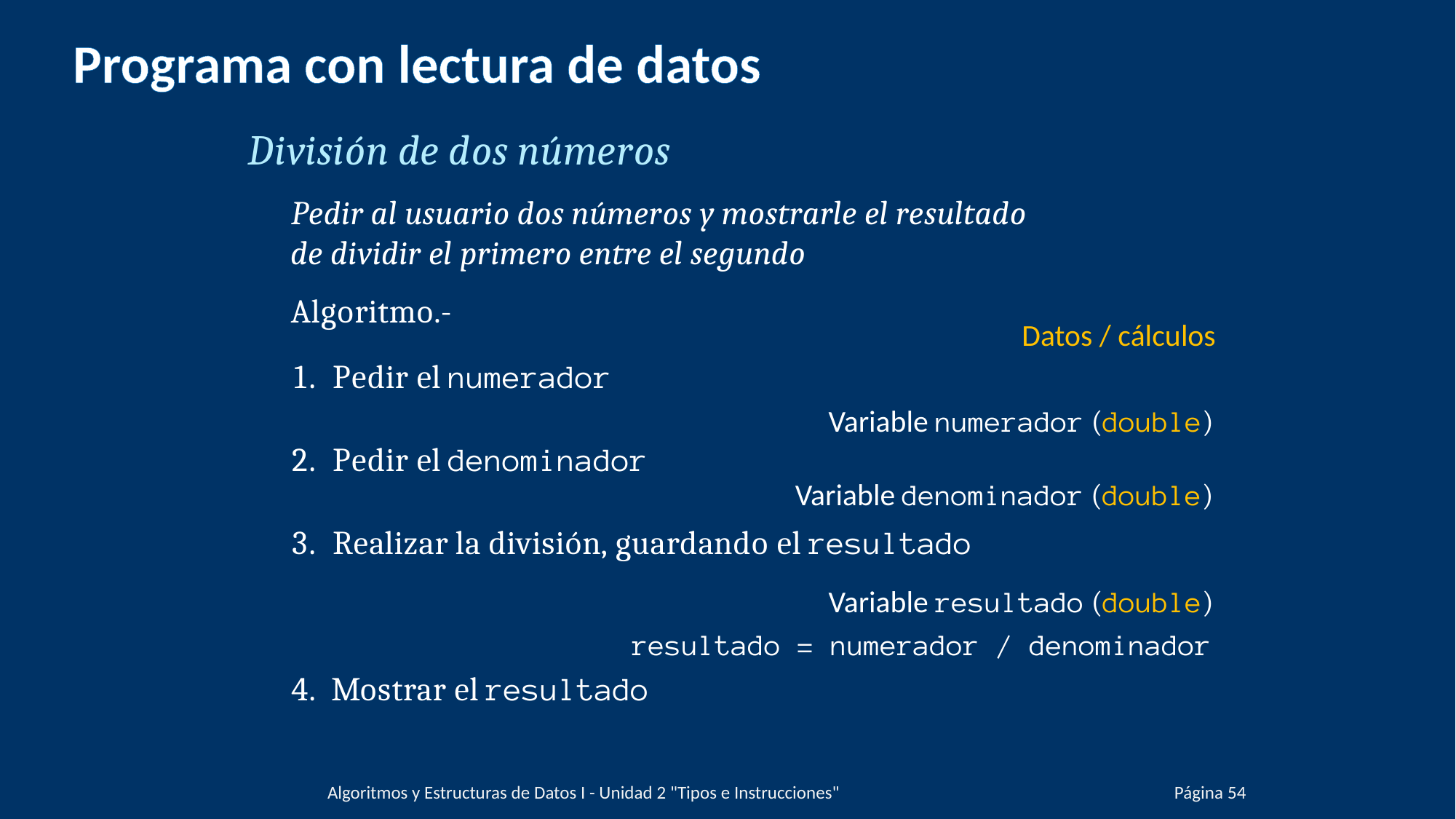

# Programa con lectura de datos
División de dos números
Pedir al usuario dos números y mostrarle el resultado
de dividir el primero entre el segundo
Algoritmo.-
Pedir el numerador
Pedir el denominador
Realizar la división, guardando el resultado
Mostrar el resultado
Datos / cálculos
Variable numerador (double)
Variable denominador (double)
Variable resultado (double)
resultado = numerador / denominador
Algoritmos y Estructuras de Datos I - Unidad 2 "Tipos e Instrucciones"
Página 54